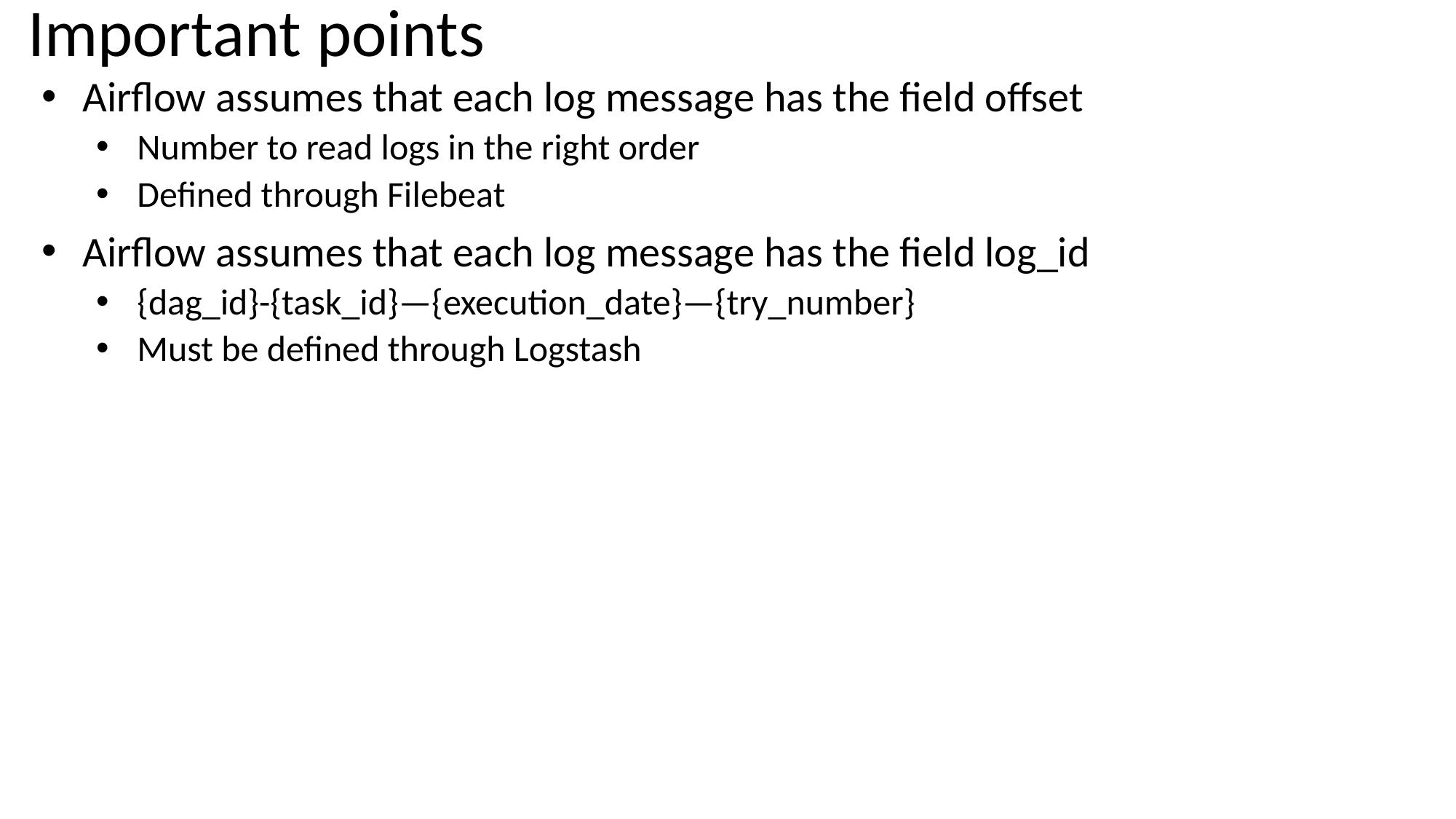

# Important points
Airflow assumes that each log message has the field offset
Number to read logs in the right order
Defined through Filebeat
Airflow assumes that each log message has the field log_id
{dag_id}-{task_id}—{execution_date}—{try_number}
Must be defined through Logstash